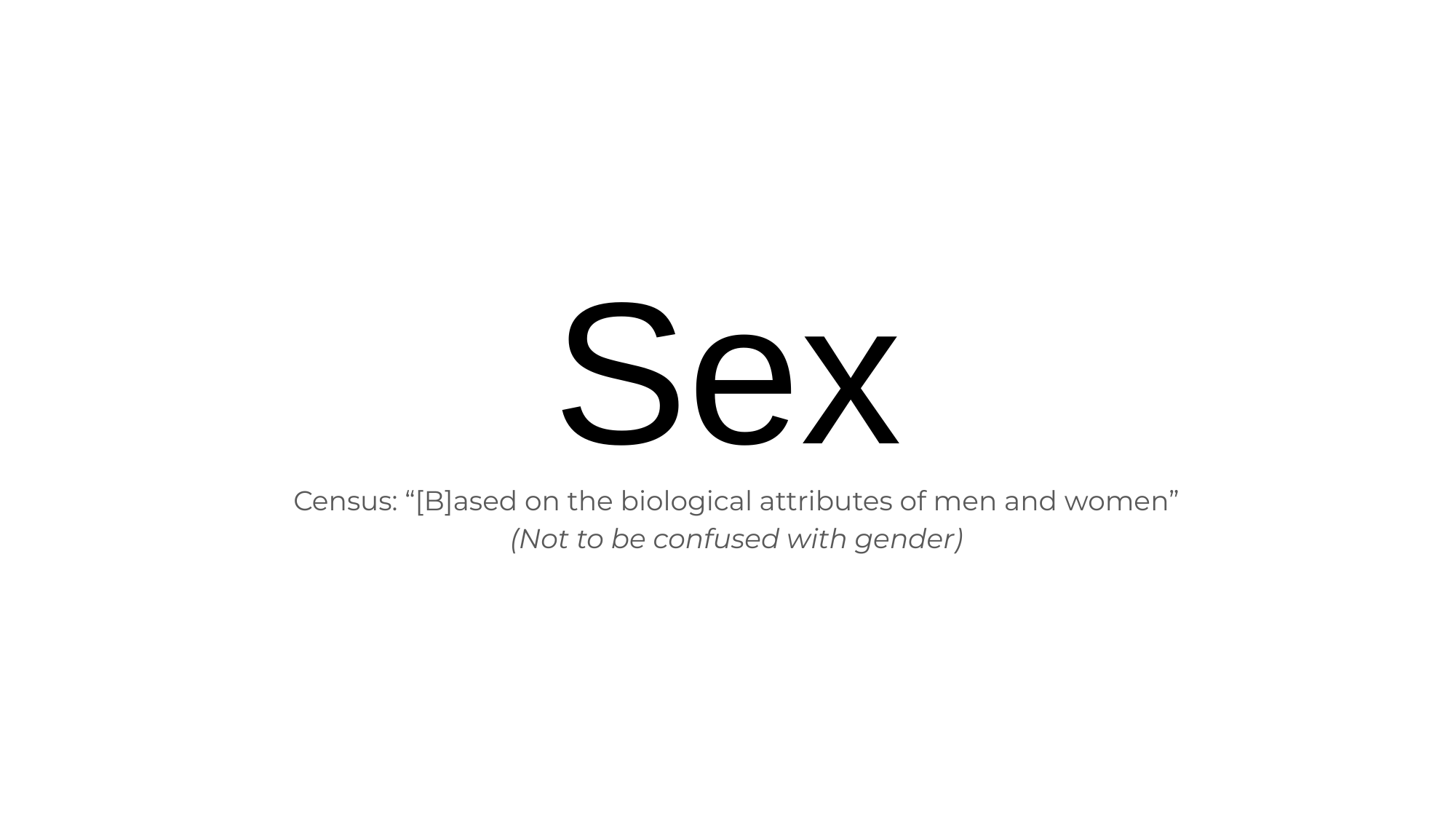

# Sex
Census: “[B]ased on the biological attributes of men and women”
(Not to be confused with gender)